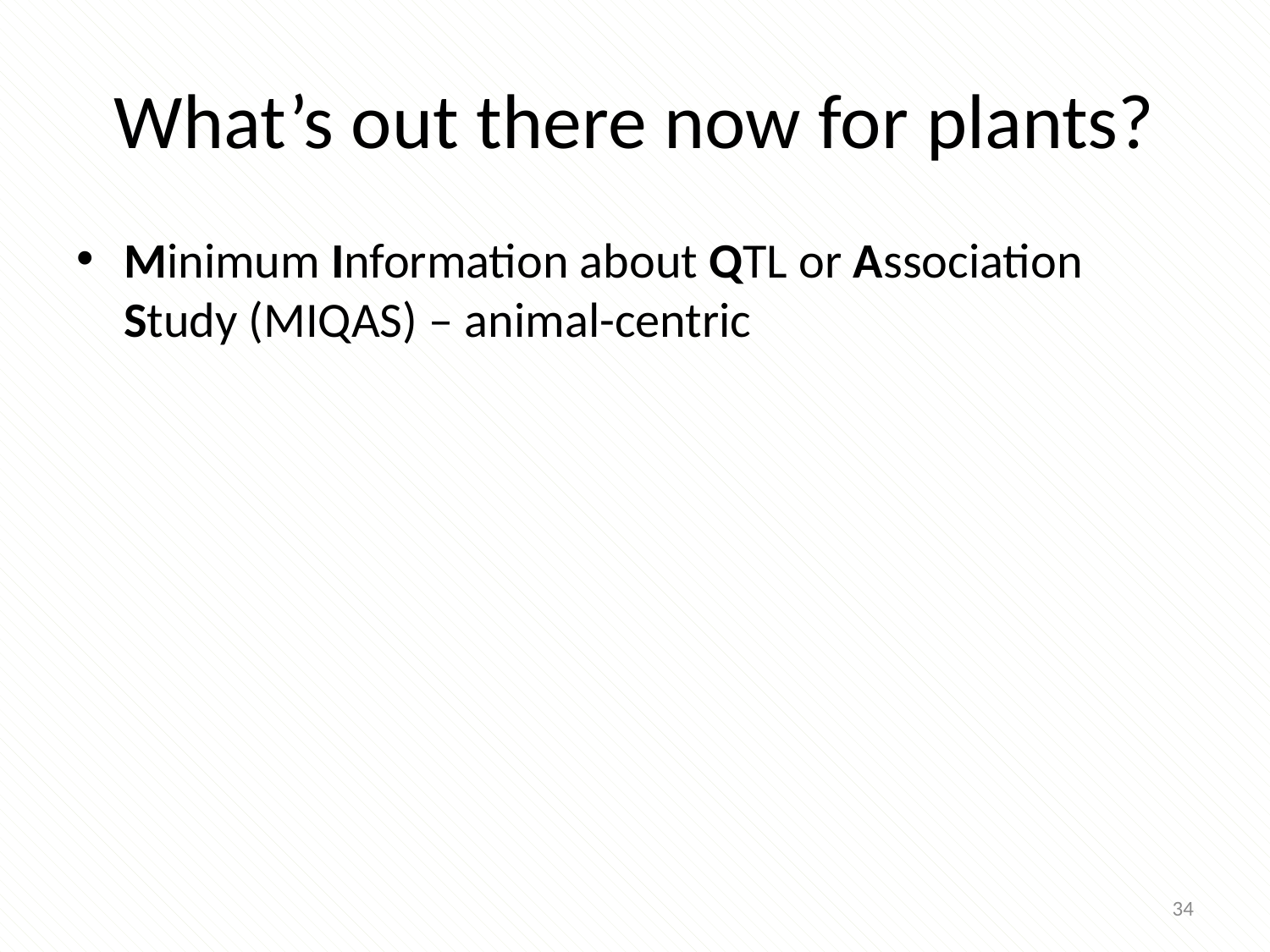

# What’s out there now for plants?
Minimum Information about QTL or Association Study (MIQAS) – animal-centric

34